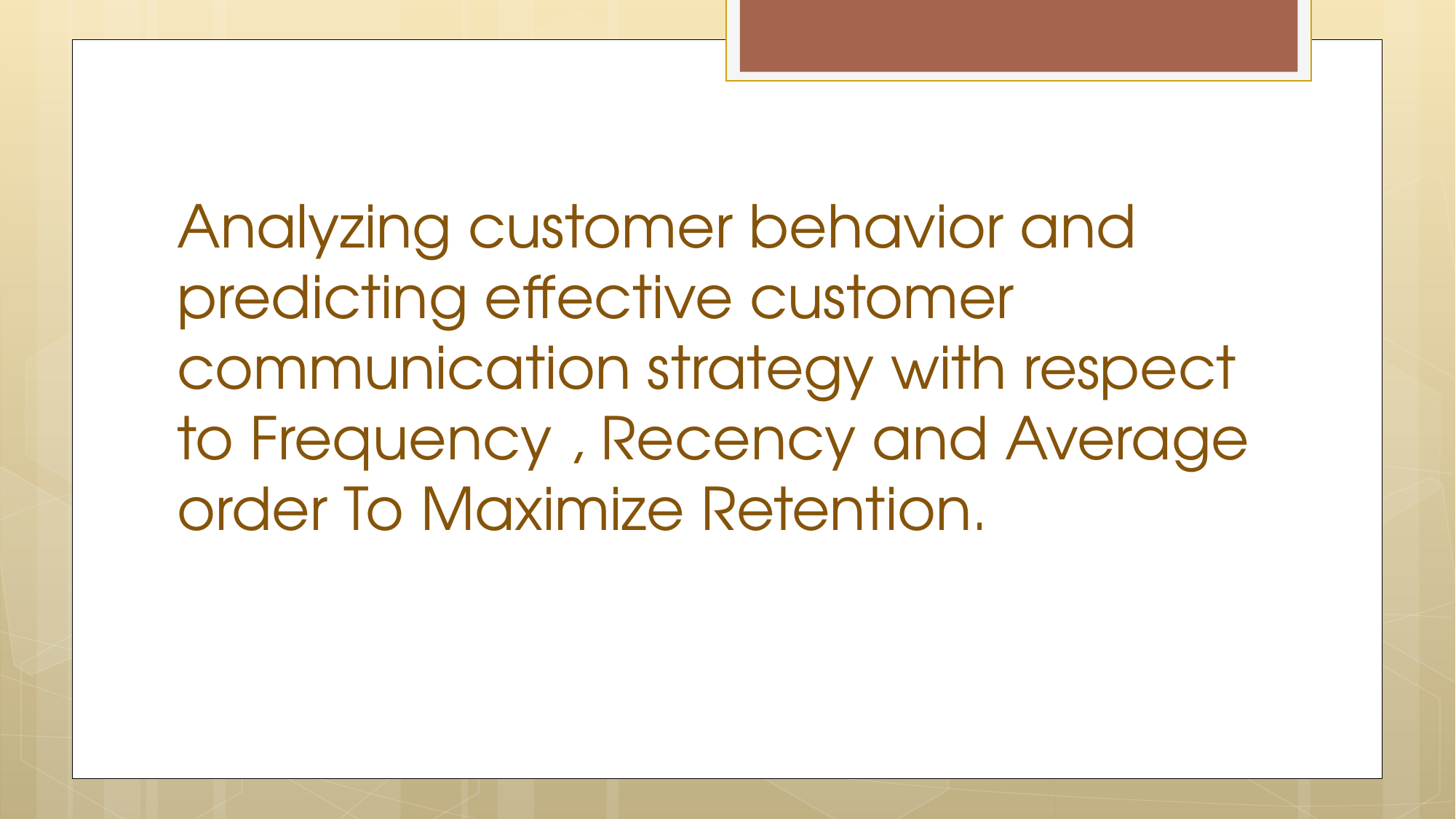

# Analyzing customer behavior and predicting effective customer communication strategy with respect to Frequency , Recency and Average order To Maximize Retention.